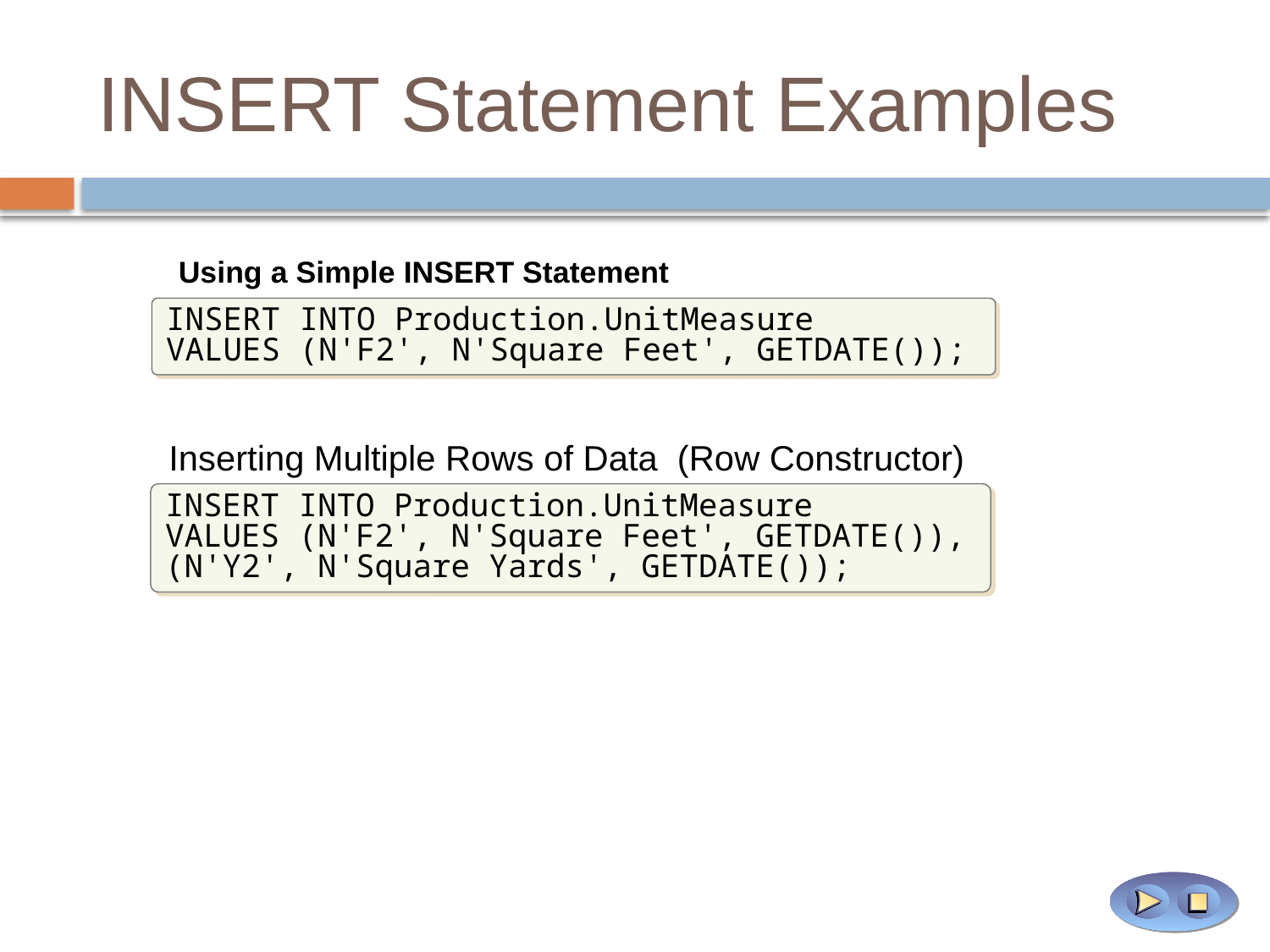

# INSERT Statement Examples
Using a Simple INSERT Statement
INSERT INTO Production.UnitMeasure
VALUES (N'F2', N'Square Feet', GETDATE());
Inserting Multiple Rows of Data  (Row Constructor)
INSERT INTO Production.UnitMeasure
VALUES (N'F2', N'Square Feet', GETDATE()), (N'Y2', N'Square Yards', GETDATE());